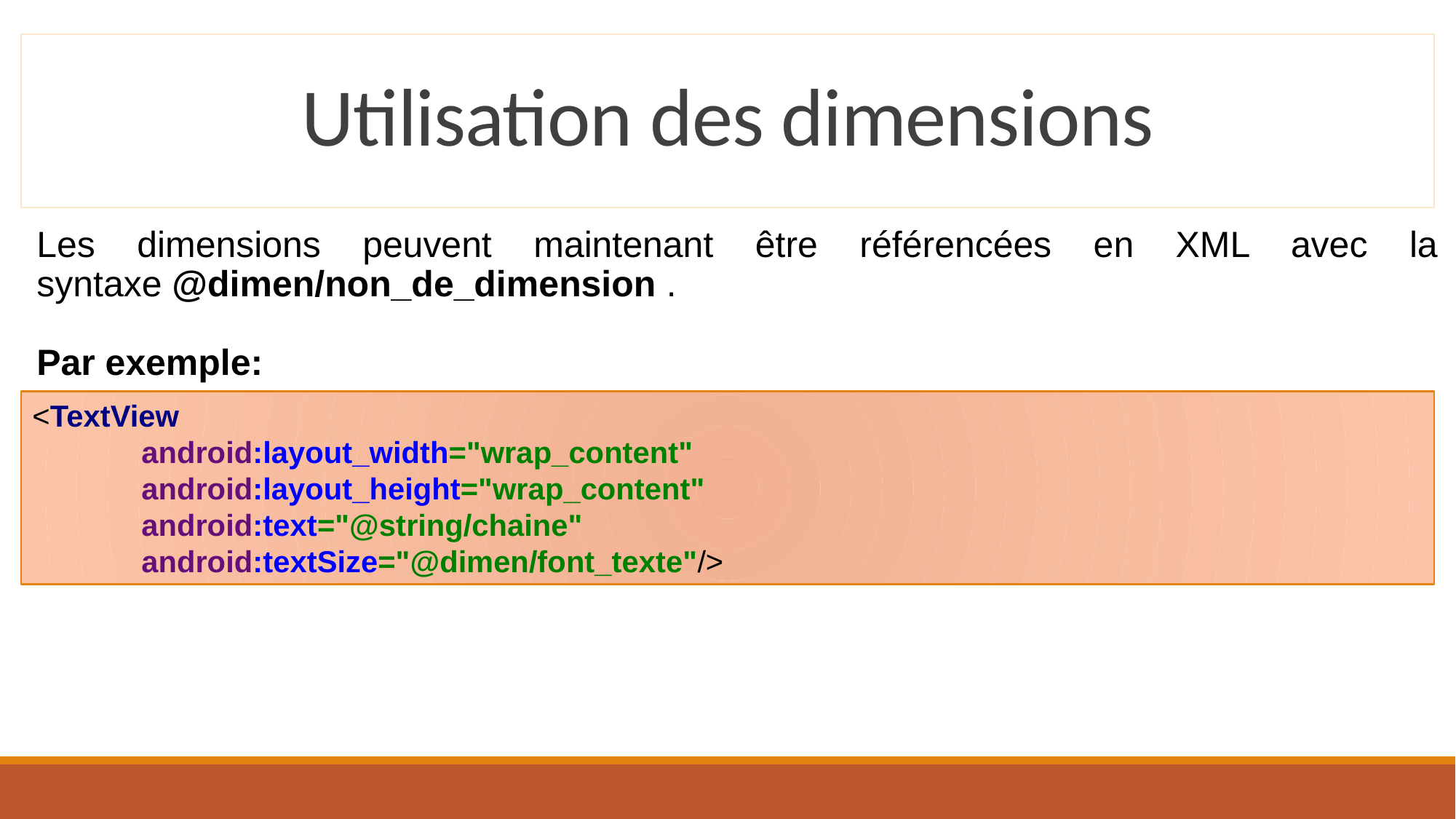

# Utilisation des dimensions
Les dimensions peuvent maintenant être référencées en XML avec la syntaxe @dimen/non_de_dimension .

Par exemple:
<TextView
    	android:layout_width="wrap_content"
   	android:layout_height="wrap_content"
    	android:text="@string/chaine"
    	android:textSize="@dimen/font_texte"/>